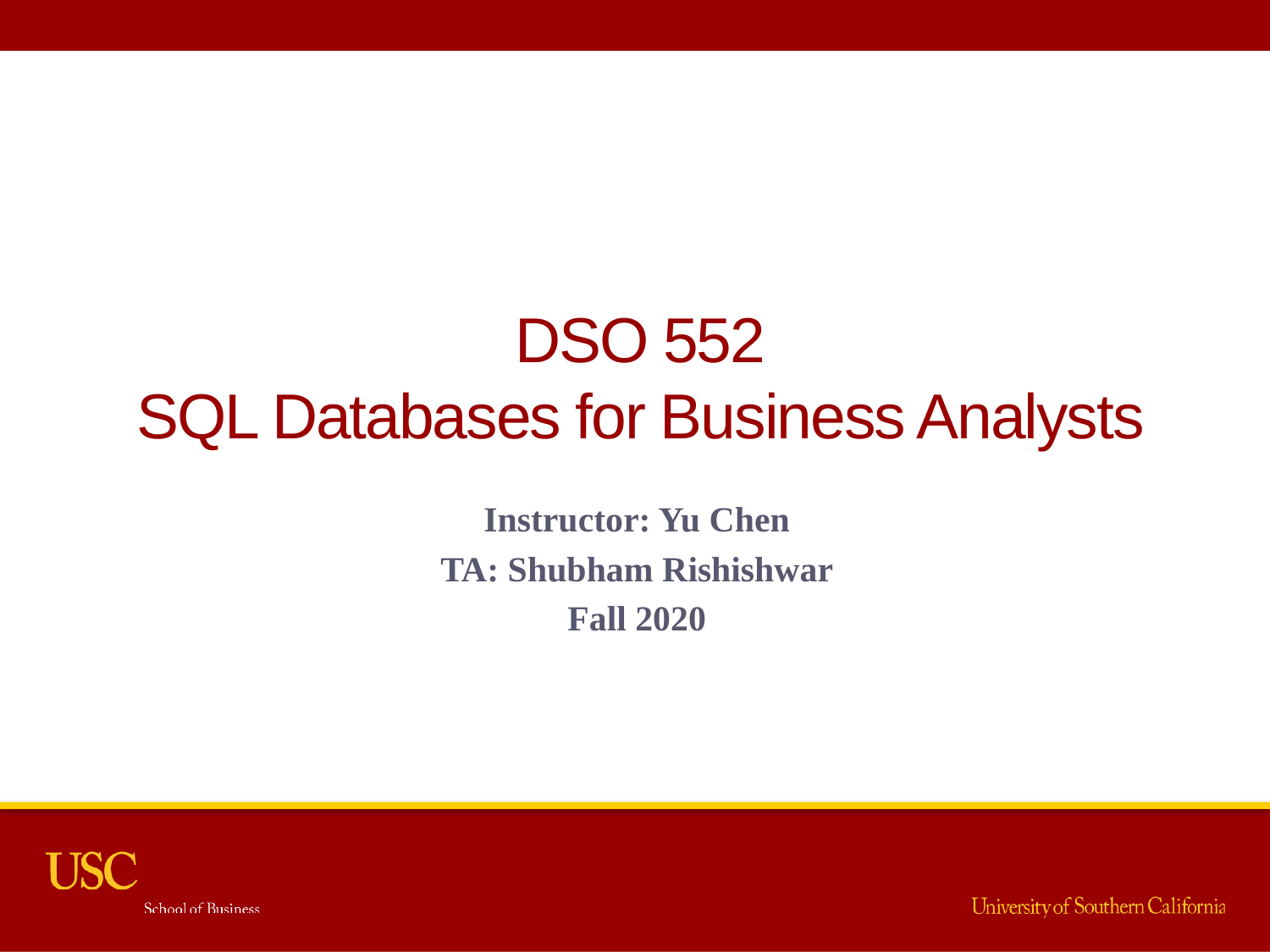

# DSO 552 SQL Databases for Business Analysts
Instructor: Yu Chen
TA: Shubham Rishishwar
Fall 2020